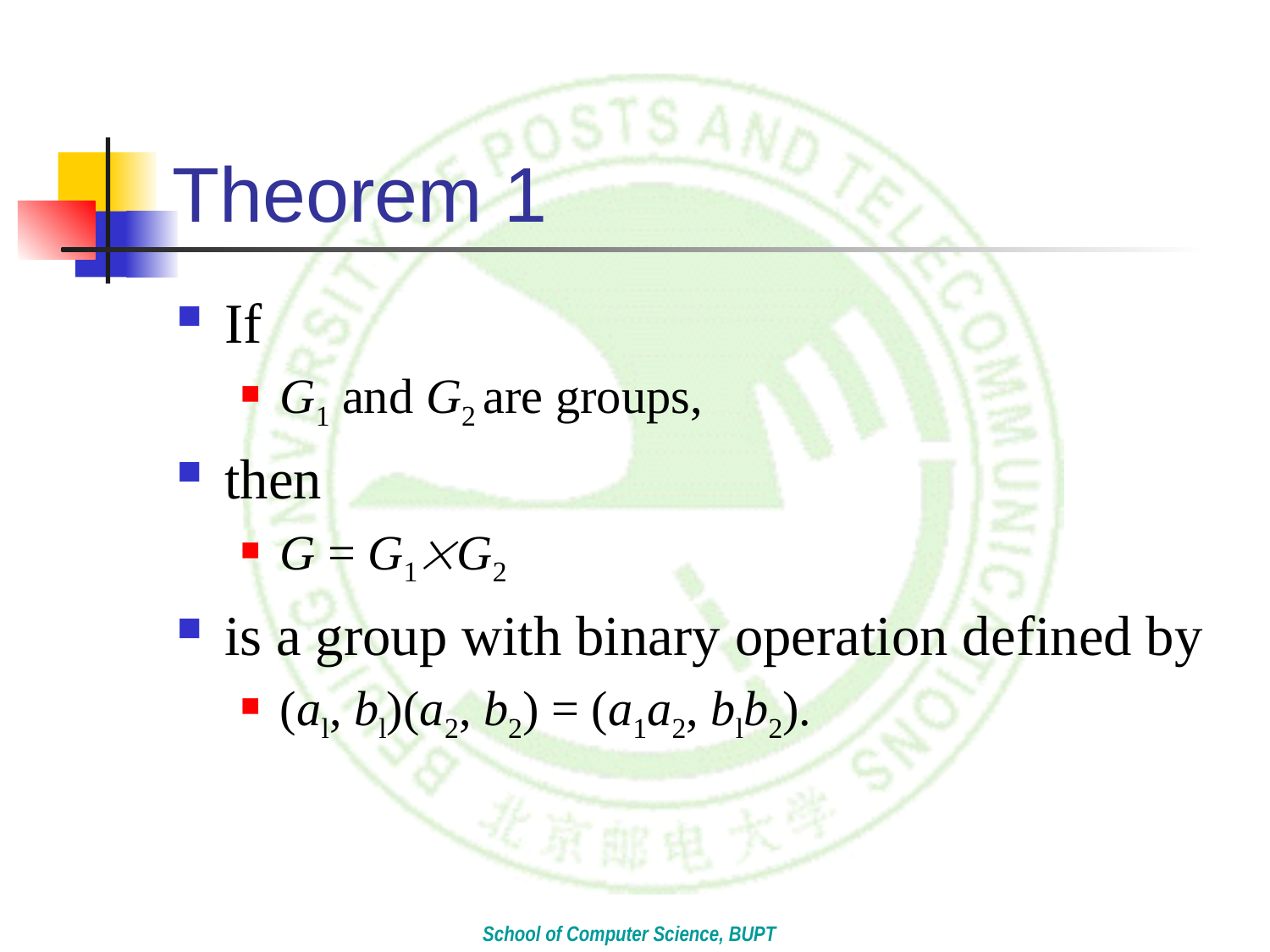

# Theorem 1
If
G1 and G2 are groups,
then
G = G1×G2
is a group with binary operation defined by
(al, bl)(a2, b2) = (a1a2, blb2).

School of Computer Science, BUPT
39